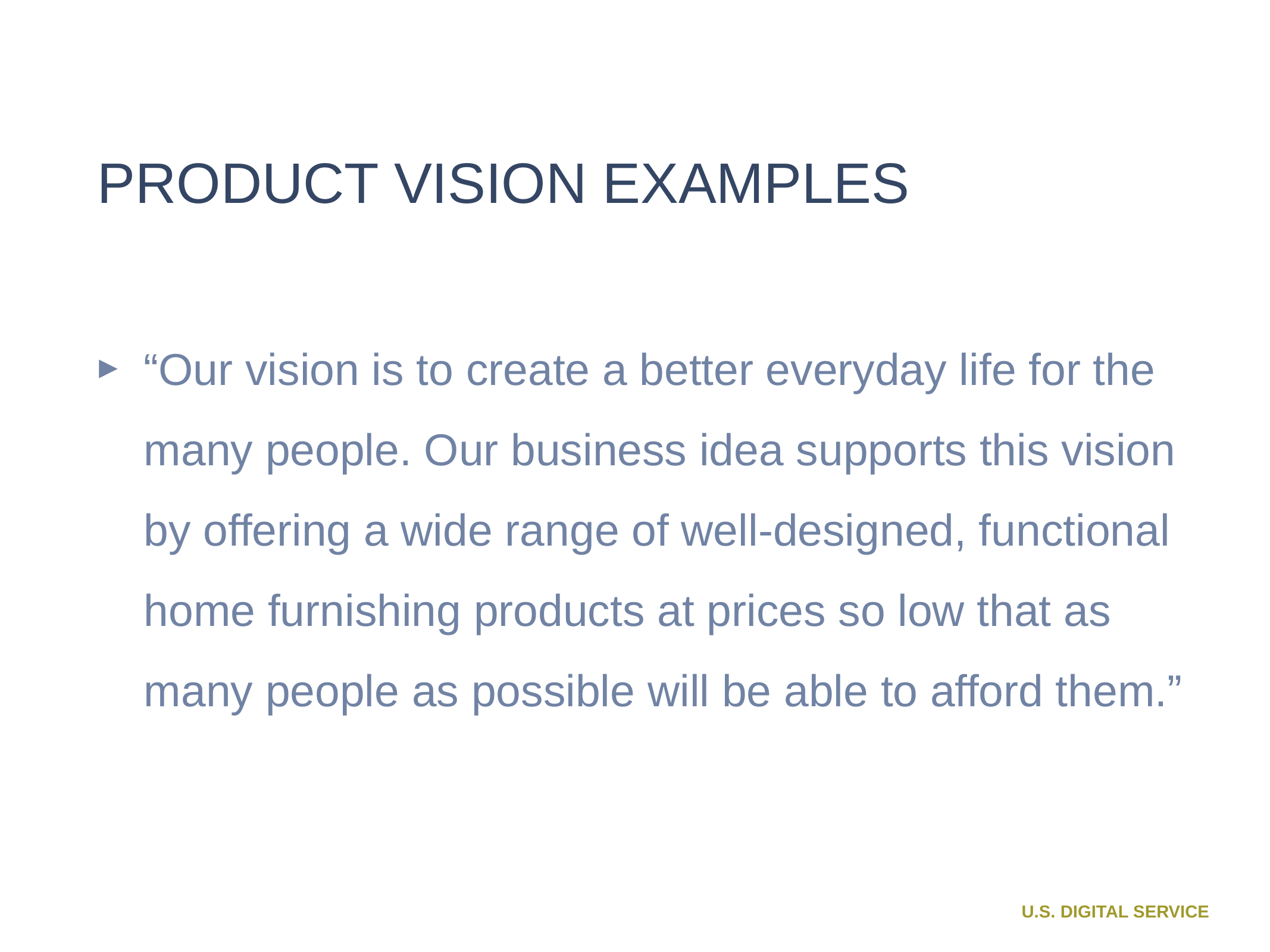

# PRODUCT VISION EXAMPLES
“Our vision is to create a better everyday life for the many people. Our business idea supports this vision by offering a wide range of well-designed, functional home furnishing products at prices so low that as many people as possible will be able to afford them.”